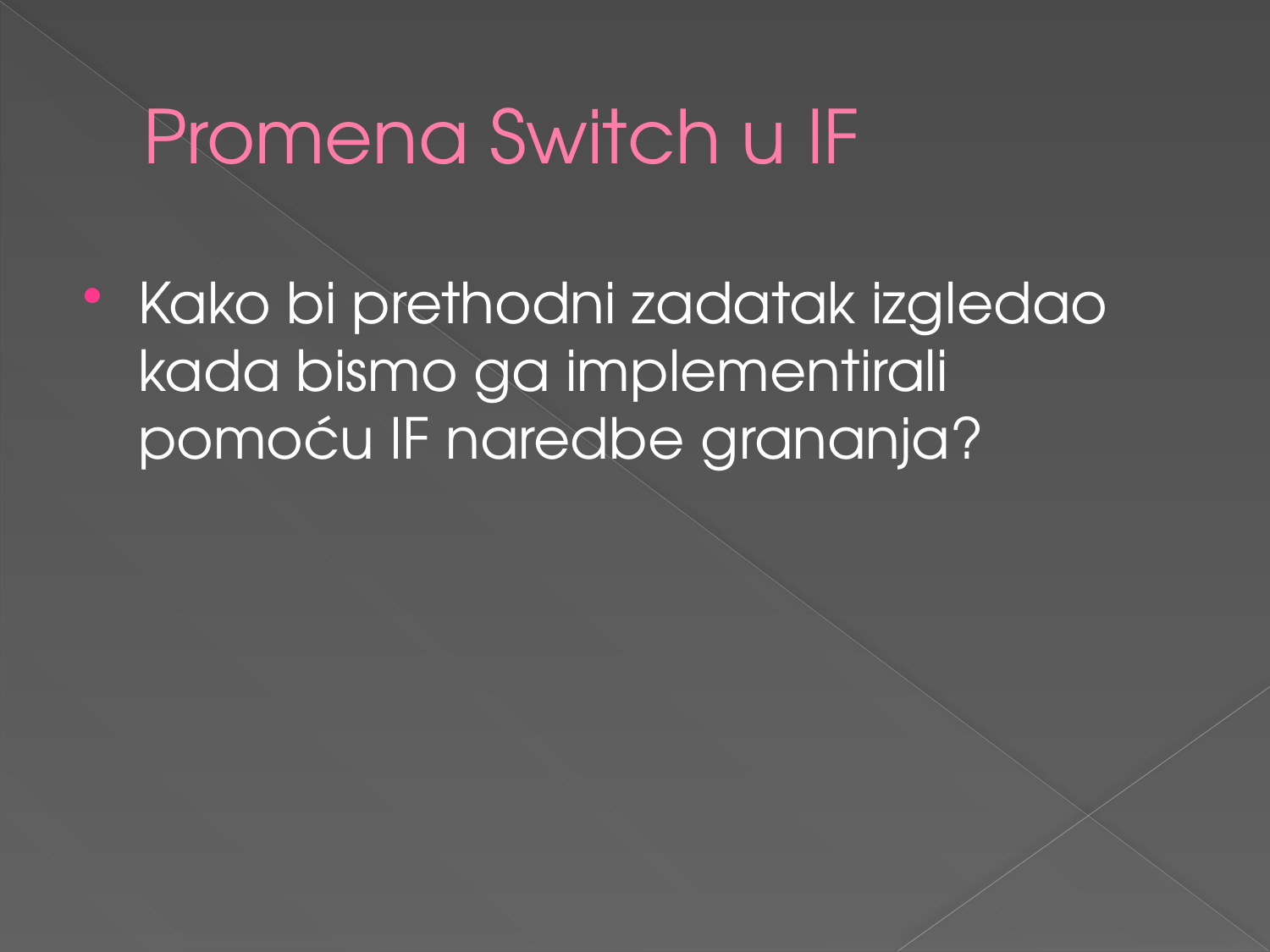

# Promena Switch u IF
Kako bi prethodni zadatak izgledao kada bismo ga implementirali pomoću IF naredbe grananja?